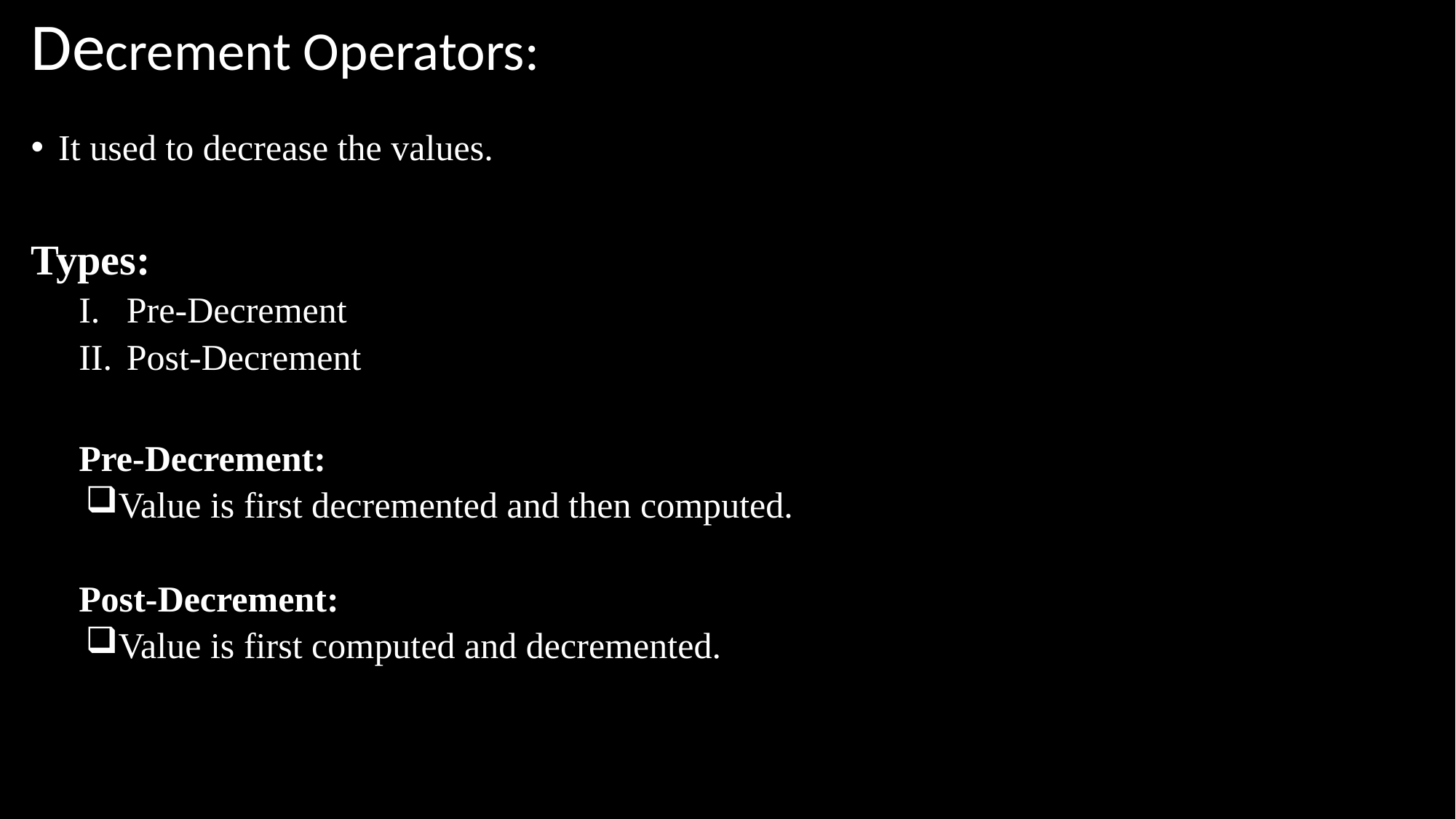

# Decrement Operators:
It used to decrease the values.

Types:
Pre-Decrement
Post-Decrement

Pre-Decrement:
Value is first decremented and then computed.

Post-Decrement:
Value is first computed and decremented.